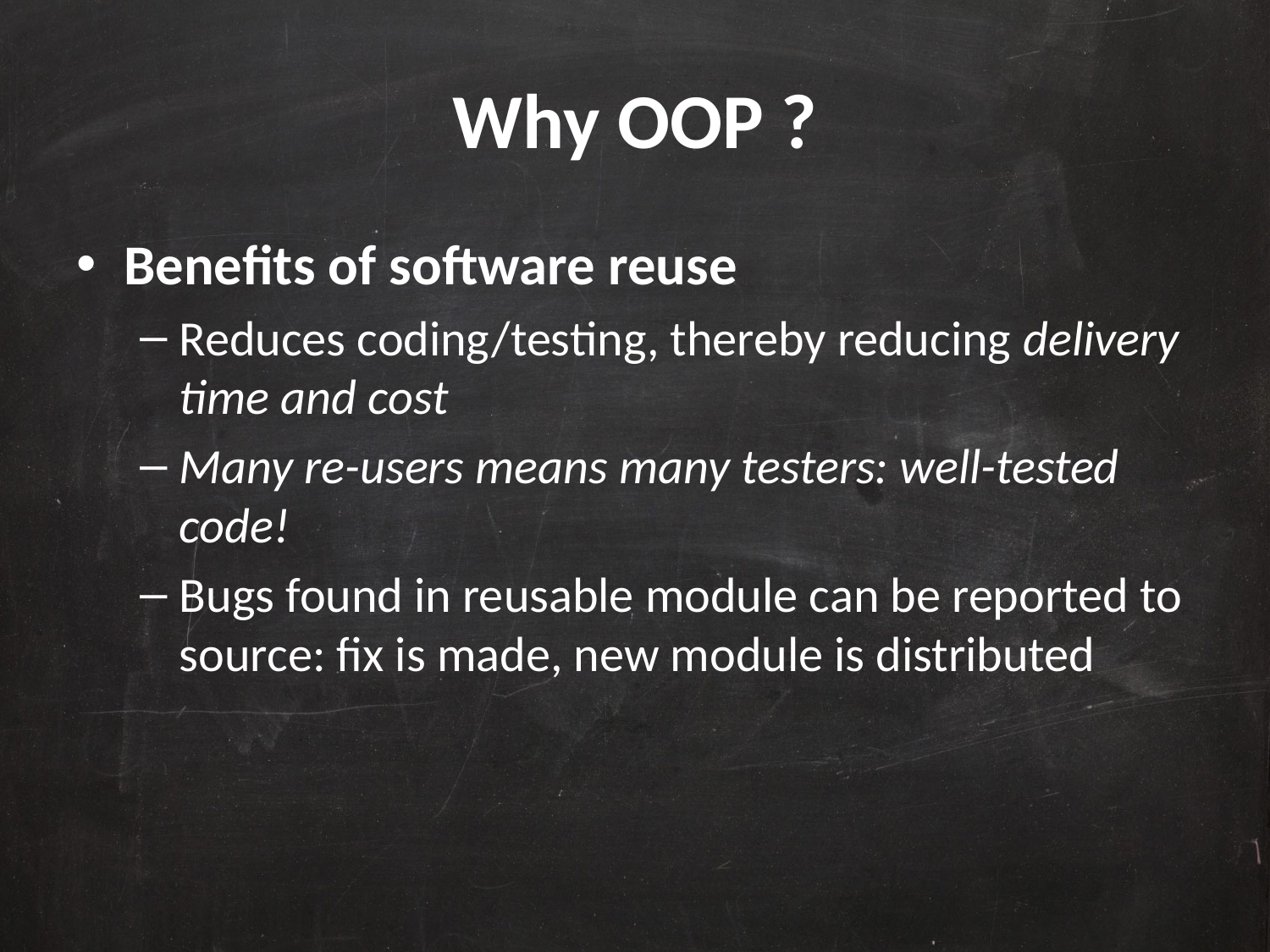

# Why OOP ?
Benefits of software reuse
Reduces coding/testing, thereby reducing delivery time and cost
Many re-users means many testers: well-tested code!
Bugs found in reusable module can be reported to source: fix is made, new module is distributed